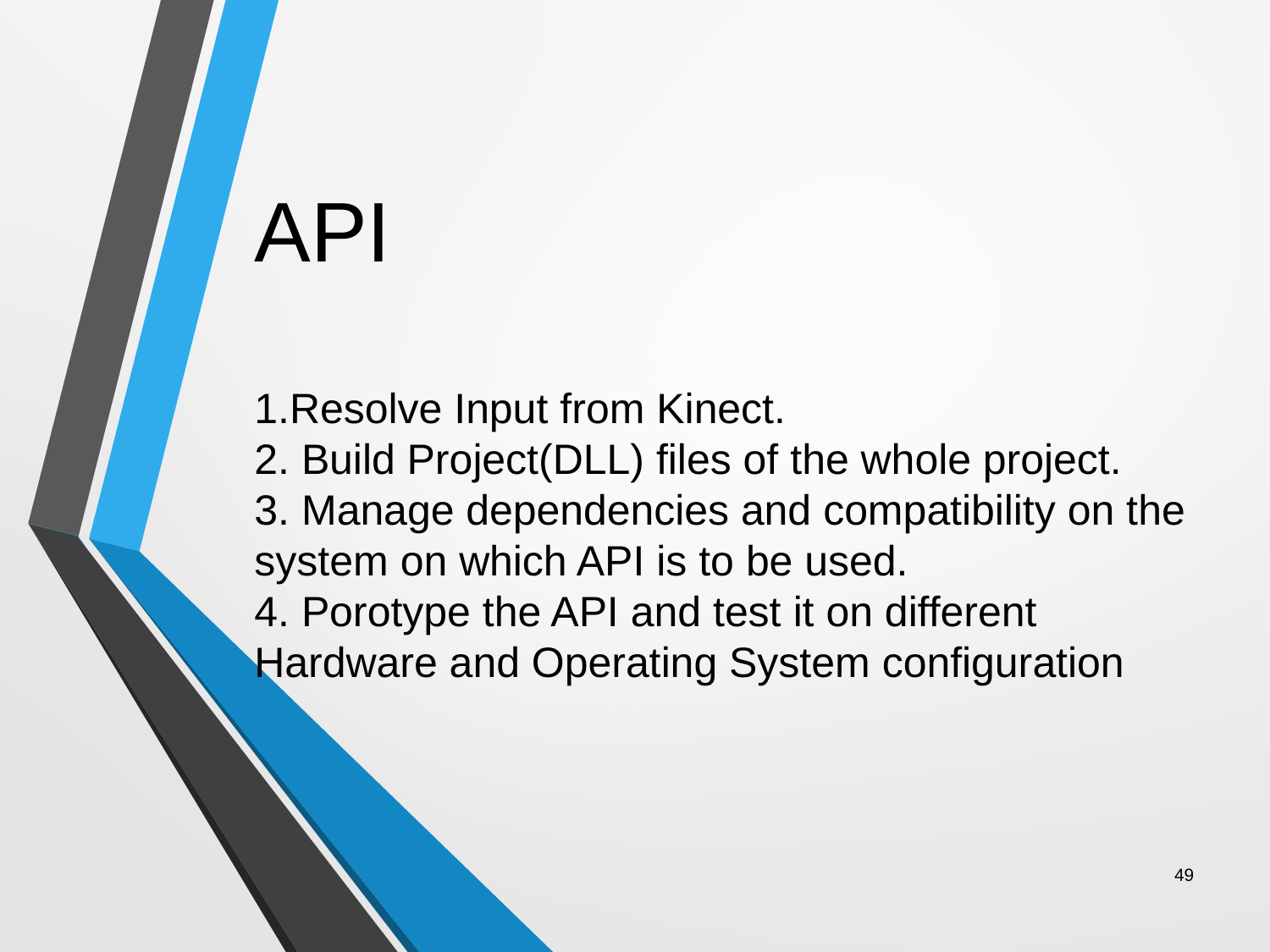

# API 1.Resolve Input from Kinect. 2. Build Project(DLL) files of the whole project. 3. Manage dependencies and compatibility on the system on which API is to be used. 4. Porotype the API and test it on different Hardware and Operating System configuration
49